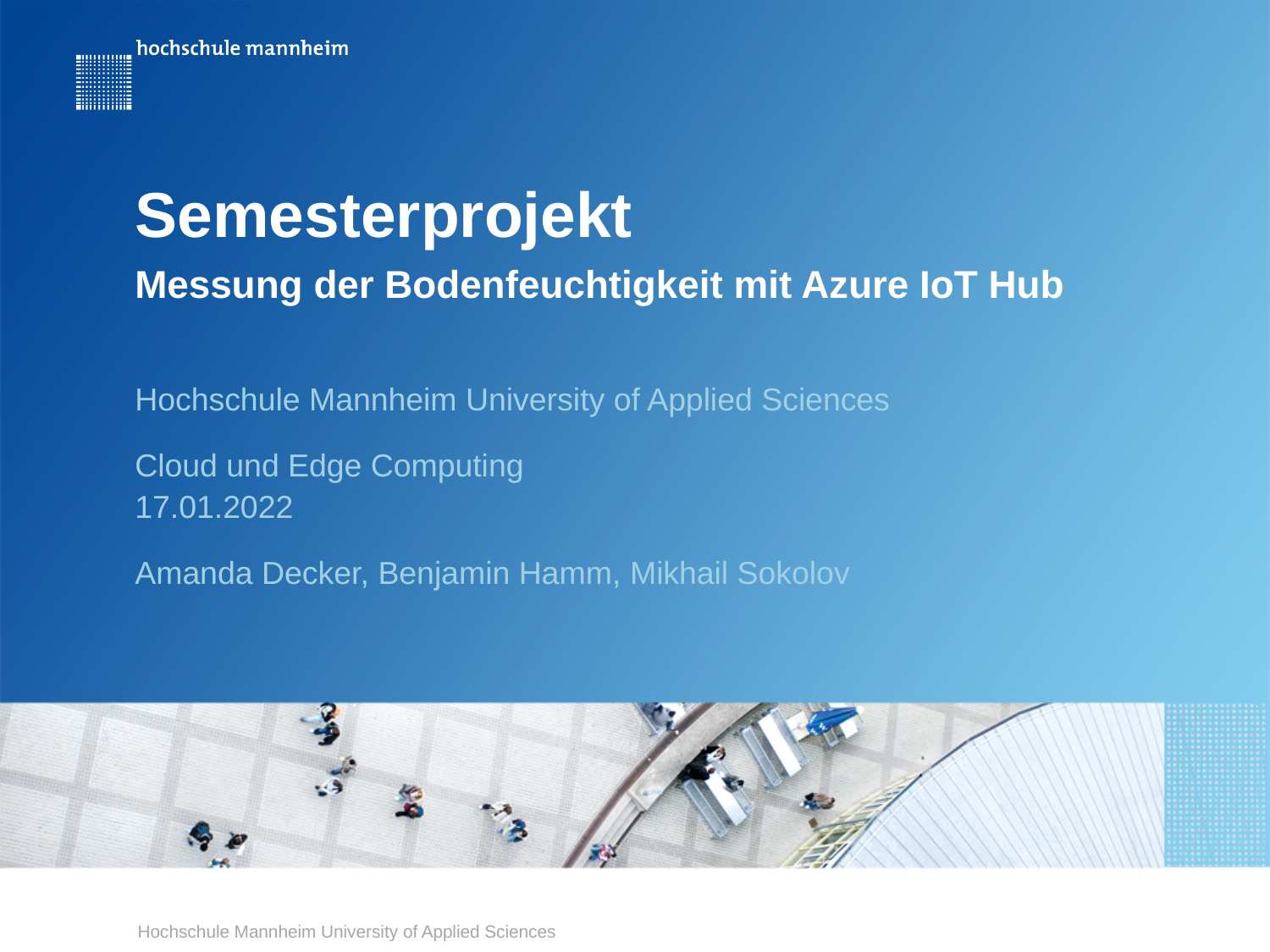

Semesterprojekt
Messung der Bodenfeuchtigkeit mit Azure IoT Hub
# Hochschule Mannheim University of Applied Sciences
Cloud und Edge Computing
17.01.2022
Amanda Decker, Benjamin Hamm, Mikhail Sokolov